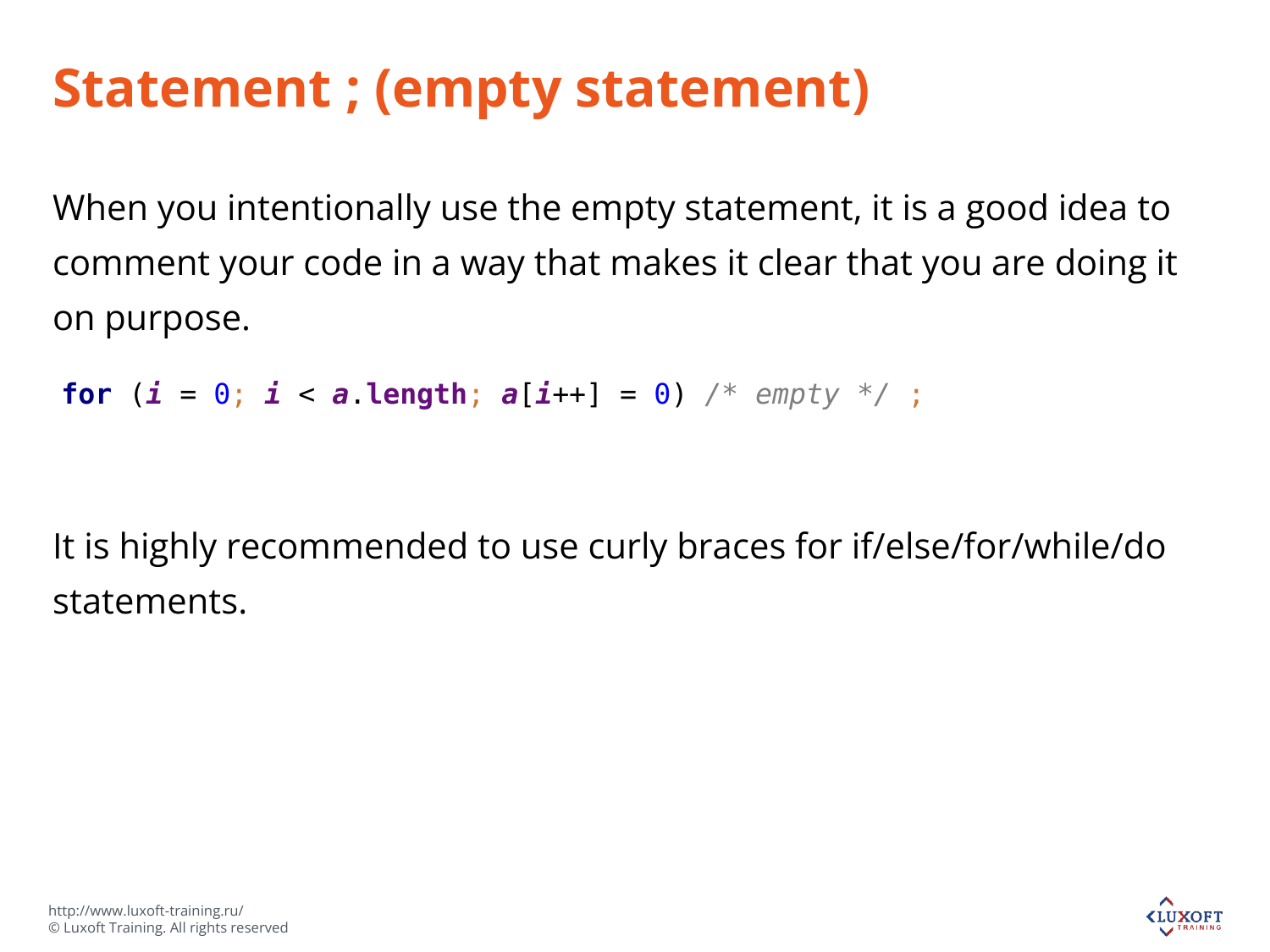

# Statement ; (empty statement)
When you intentionally use the empty statement, it is a good idea to comment your code in a way that makes it clear that you are doing it on purpose.

It is highly recommended to use curly braces for if/else/for/while/do statements.
for (i = 0; i < a.length; a[i++] = 0) /* empty */ ;